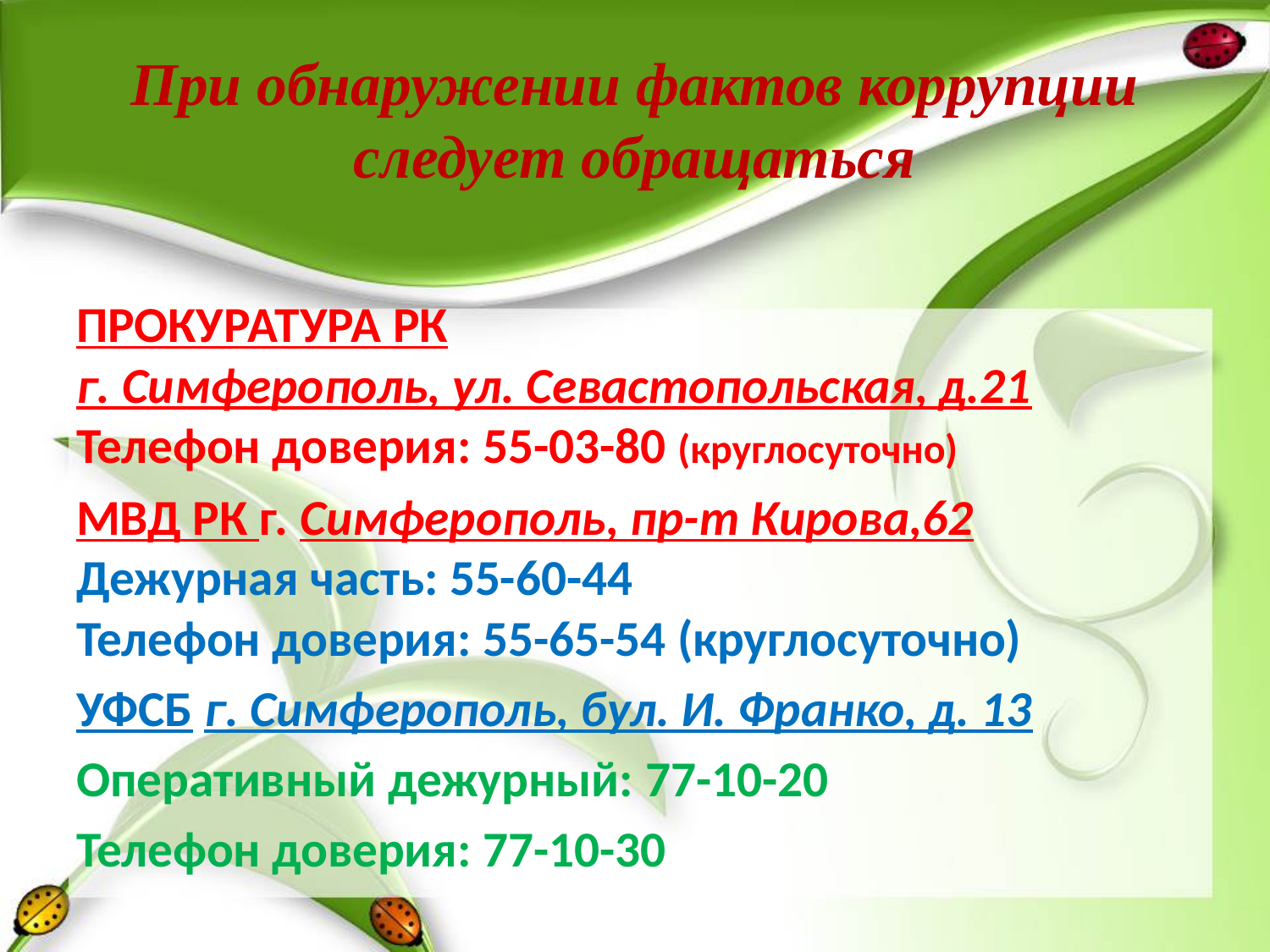

# При обнаружении фактов коррупции следует обращаться
ПРОКУРАТУРА РК
г. Симферополь, ул. Севастопольская, д.21
Телефон доверия: 55-03-80 (круглосуточно)
МВД РК г. Симферополь, пр-т Кирова,62
Дежурная часть: 55-60-44
Телефон доверия: 55-65-54 (круглосуточно)
УФСБ г. Симферополь, бул. И. Франко, д. 13
Оперативный дежурный: 77-10-20
Телефон доверия: 77-10-30